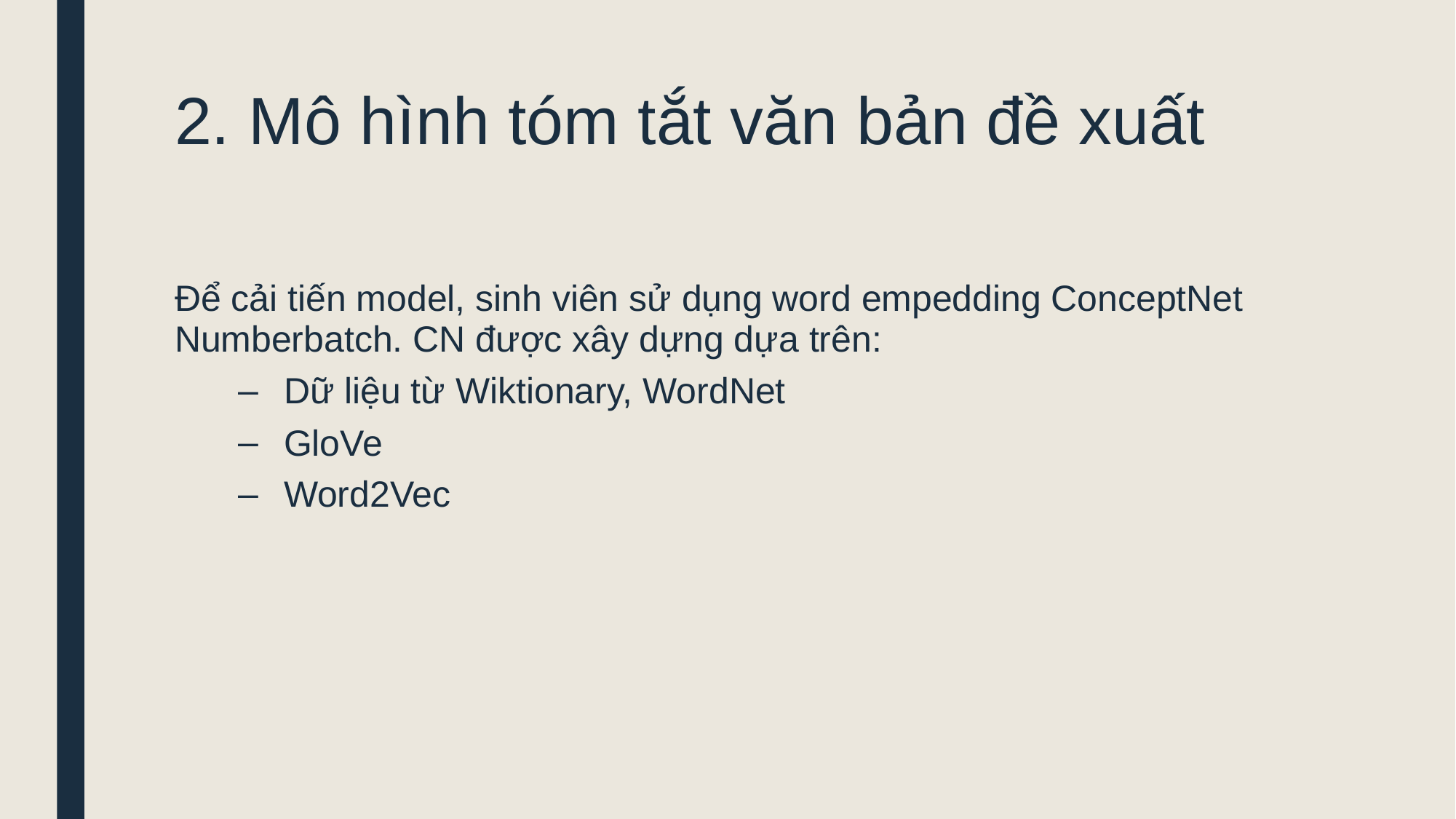

# 2. Mô hình tóm tắt văn bản đề xuất
Để cải tiến model, sinh viên sử dụng word empedding ConceptNet Numberbatch. CN được xây dựng dựa trên:
Dữ liệu từ Wiktionary, WordNet
GloVe
Word2Vec